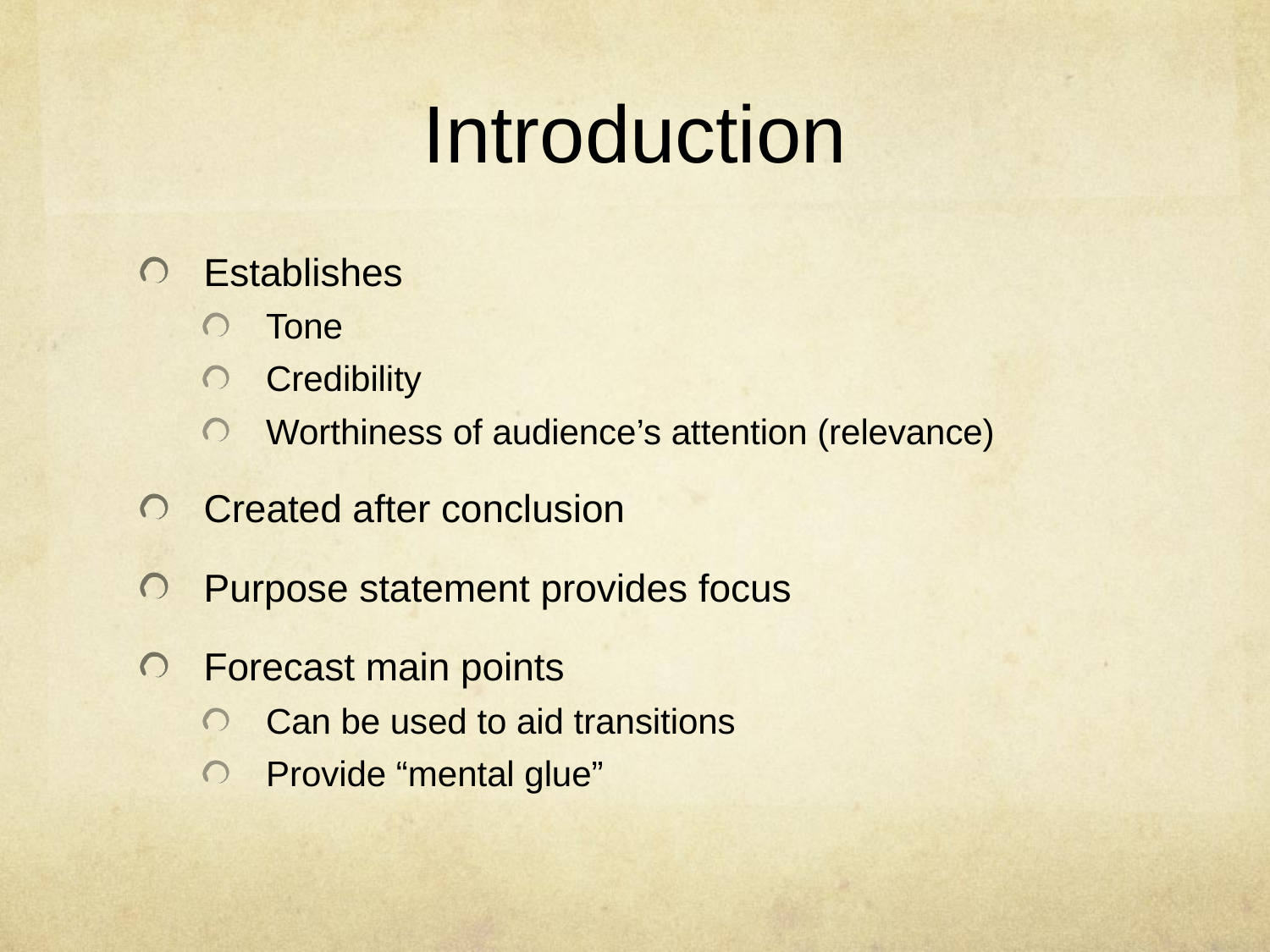

# Introduction
Establishes
Tone
Credibility
Worthiness of audience’s attention (relevance)
Created after conclusion
Purpose statement provides focus
Forecast main points
Can be used to aid transitions
Provide “mental glue”